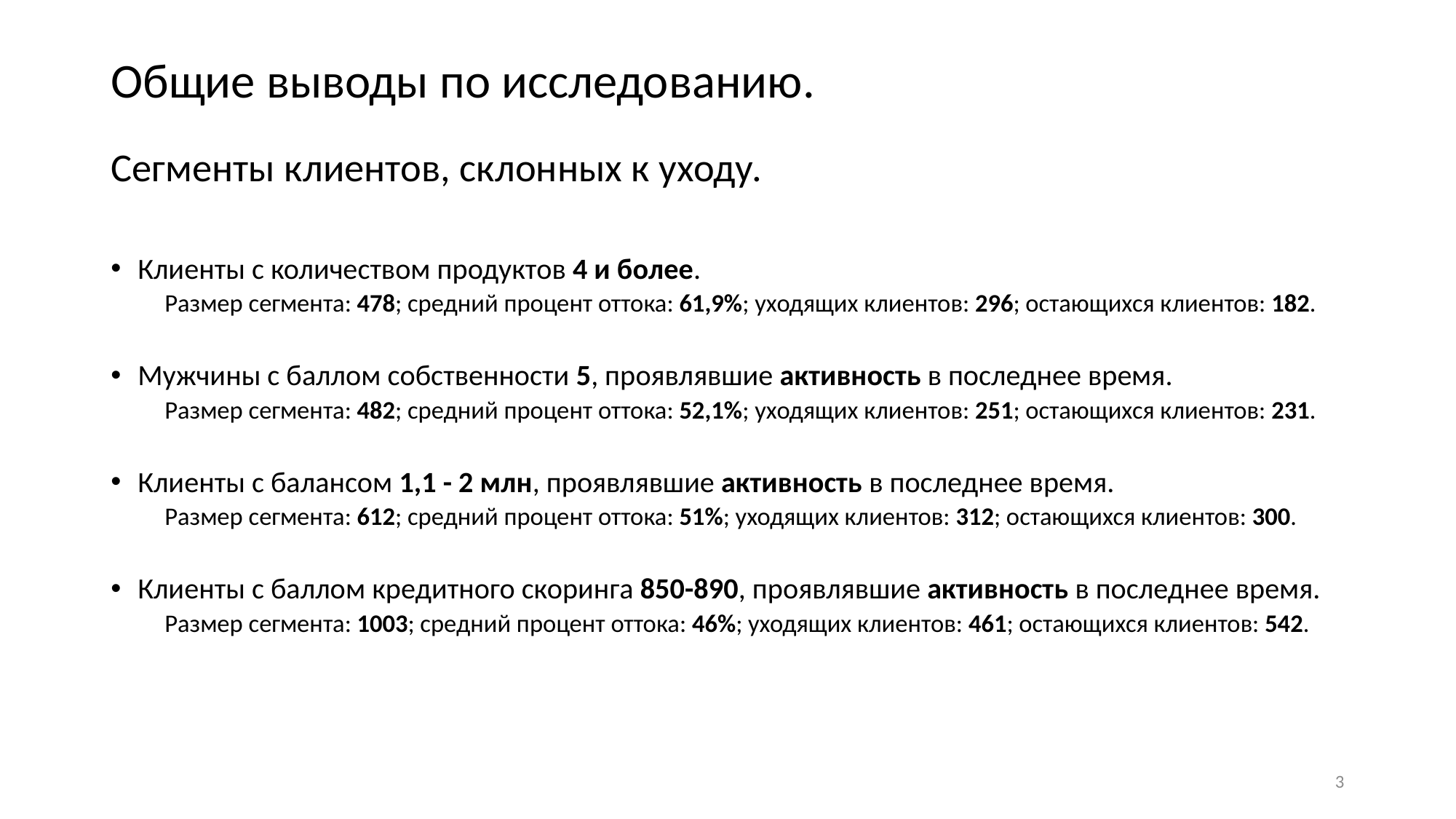

# Общие выводы по исследованию.
Сегменты клиентов, склонных к уходу.

Клиенты с количеством продуктов 4 и более.
Размер сегмента: 478; средний процент оттока: 61,9%; уходящих клиентов: 296; остающихся клиентов: 182.

Мужчины с баллом собственности 5, проявлявшие активность в последнее время.
Размер сегмента: 482; средний процент оттока: 52,1%; уходящих клиентов: 251; остающихся клиентов: 231.

Клиенты с балансом 1,1 - 2 млн, проявлявшие активность в последнее время.
Размер сегмента: 612; средний процент оттока: 51%; уходящих клиентов: 312; остающихся клиентов: 300.

Клиенты с баллом кредитного скоринга 850-890, проявлявшие активность в последнее время.
Размер сегмента: 1003; средний процент оттока: 46%; уходящих клиентов: 461; остающихся клиентов: 542.

3